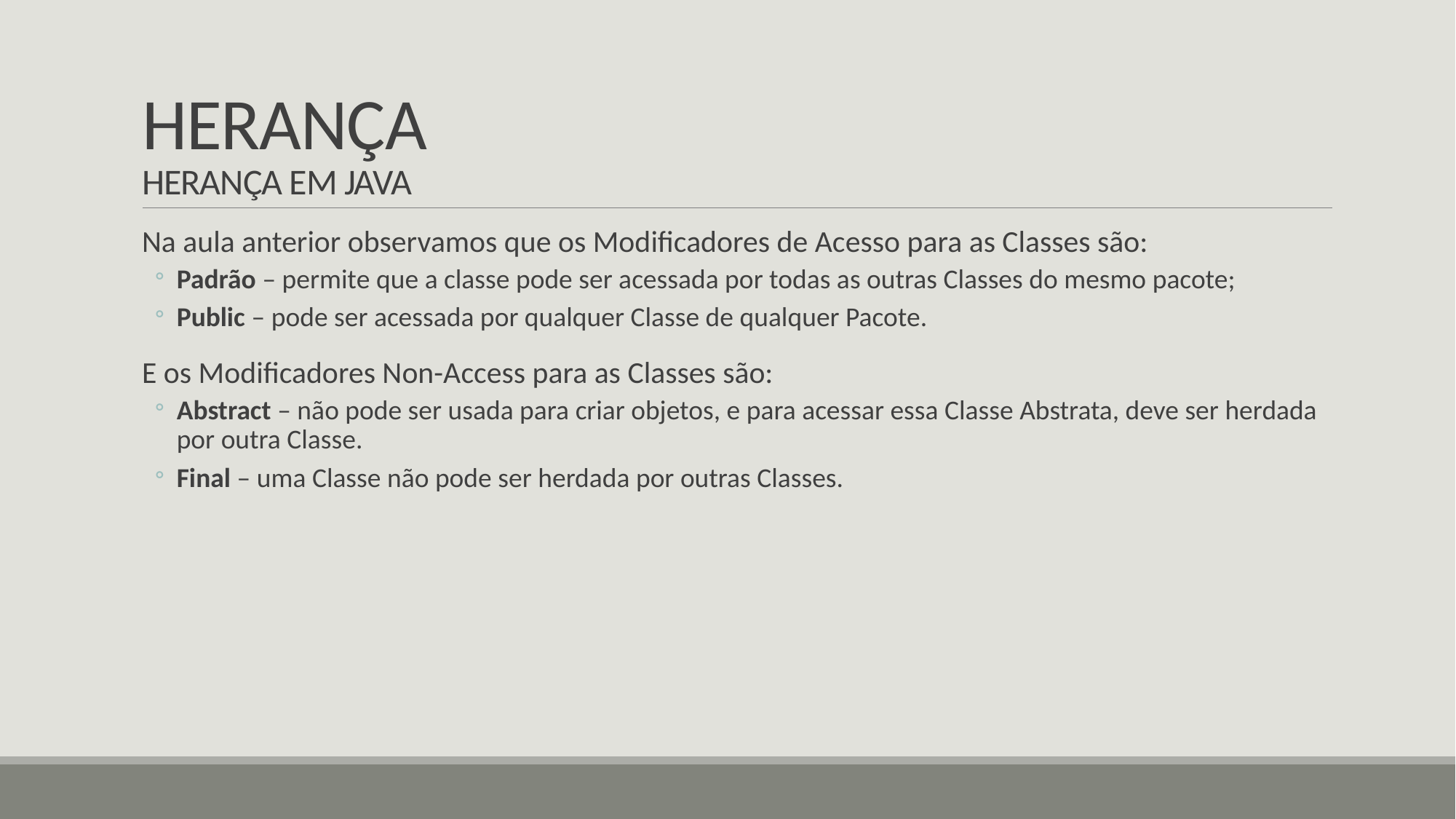

# HERANÇA HERANÇA EM JAVA
Na aula anterior observamos que os Modificadores de Acesso para as Classes são:
Padrão – permite que a classe pode ser acessada por todas as outras Classes do mesmo pacote;
Public – pode ser acessada por qualquer Classe de qualquer Pacote.
E os Modificadores Non-Access para as Classes são:
Abstract – não pode ser usada para criar objetos, e para acessar essa Classe Abstrata, deve ser herdada por outra Classe.
Final – uma Classe não pode ser herdada por outras Classes.